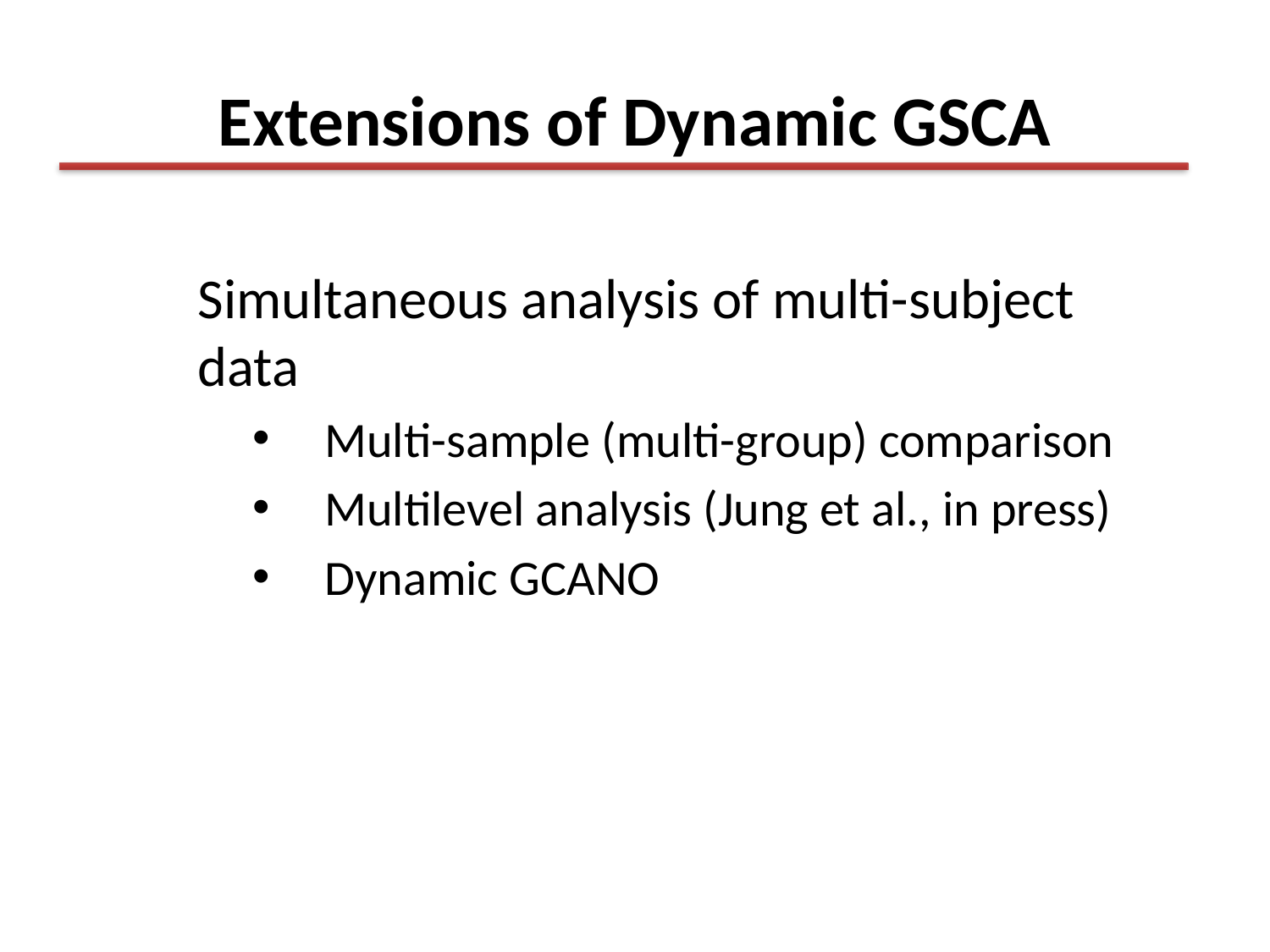

# Extensions of Dynamic GSCA

Simultaneous analysis of multi-subject data
Multi-sample (multi-group) comparison
Multilevel analysis (Jung et al., in press)
Dynamic GCANO